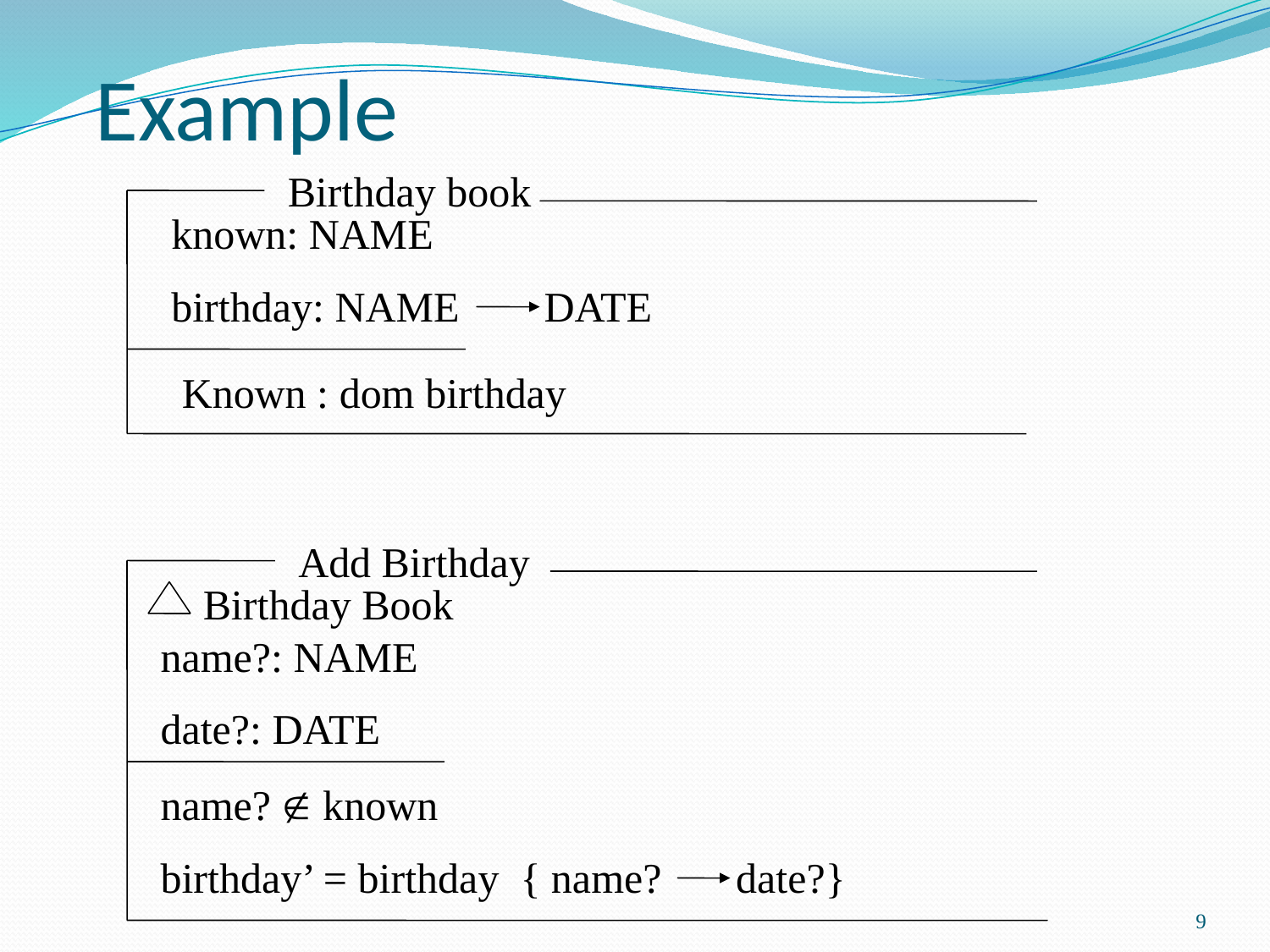

# Example
Birthday book

known: NAME
birthday: NAME        DATE

Known : dom birthday

Add Birthday

Birthday Book

name?: NAME
date?: DATE

name? ∉ known
birthday’ = birthday  { name?       date?}

9